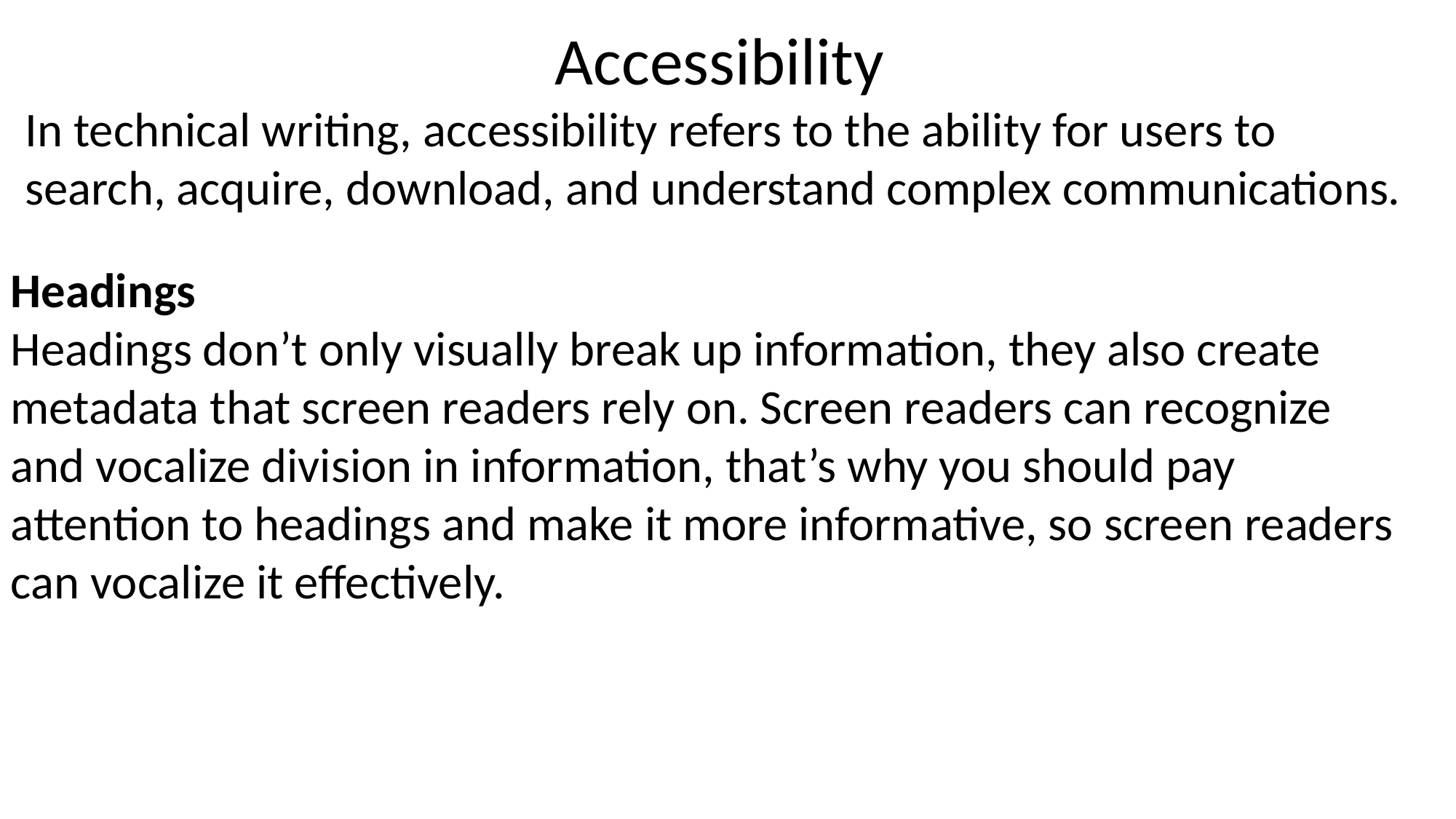

Accessibility
In technical writing, accessibility refers to the ability for users to search, acquire, download, and understand complex communications.

Headings
Headings don’t only visually break up information, they also create metadata that screen readers rely on. Screen readers can recognize and vocalize division in information, that’s why you should pay attention to headings and make it more informative, so screen readers can vocalize it effectively.